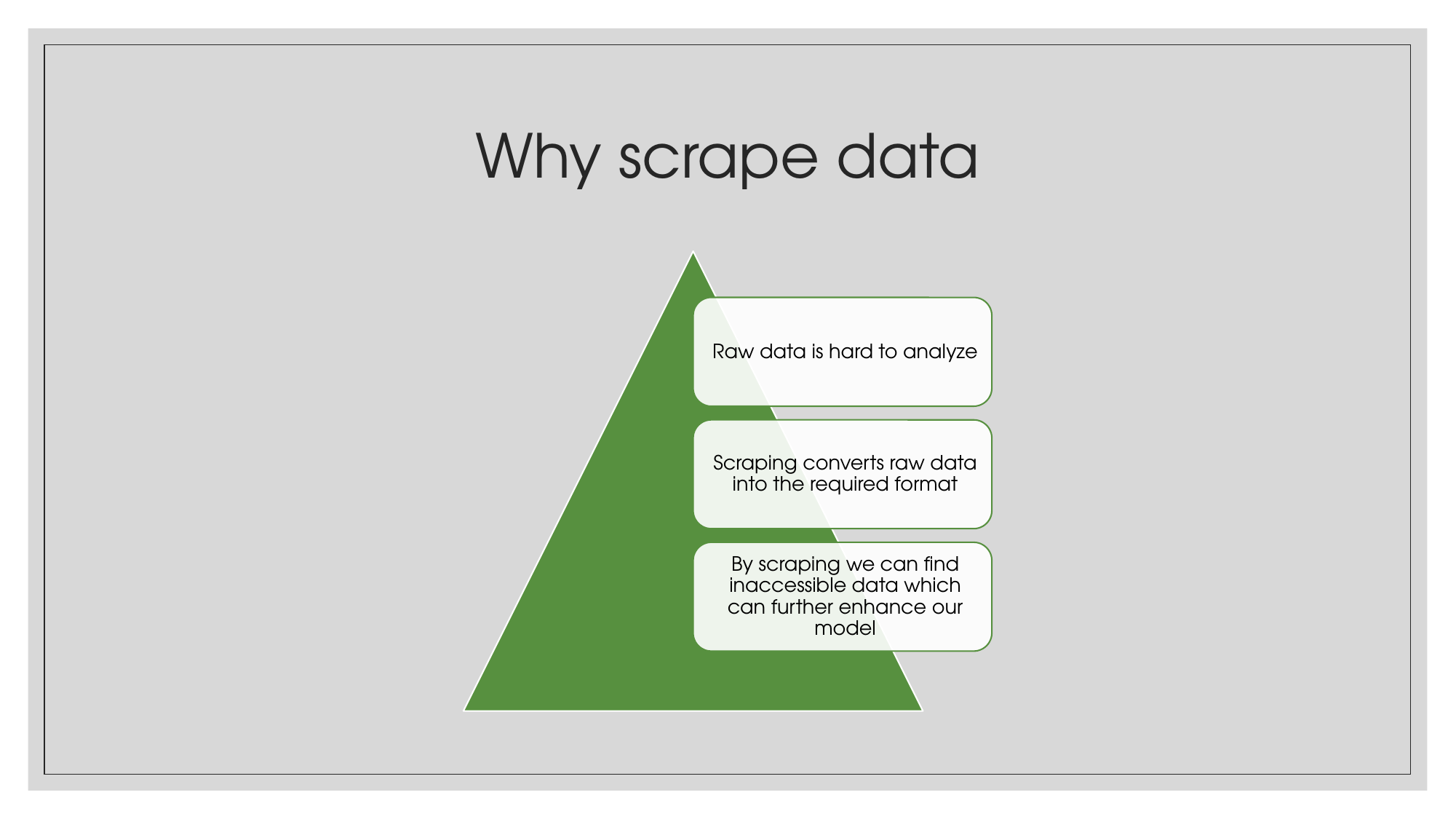

# Why scrape data
Raw data is hard to analyze
Scraping converts raw data into the required format
By scraping we can find inaccessible data which can further enhance our model